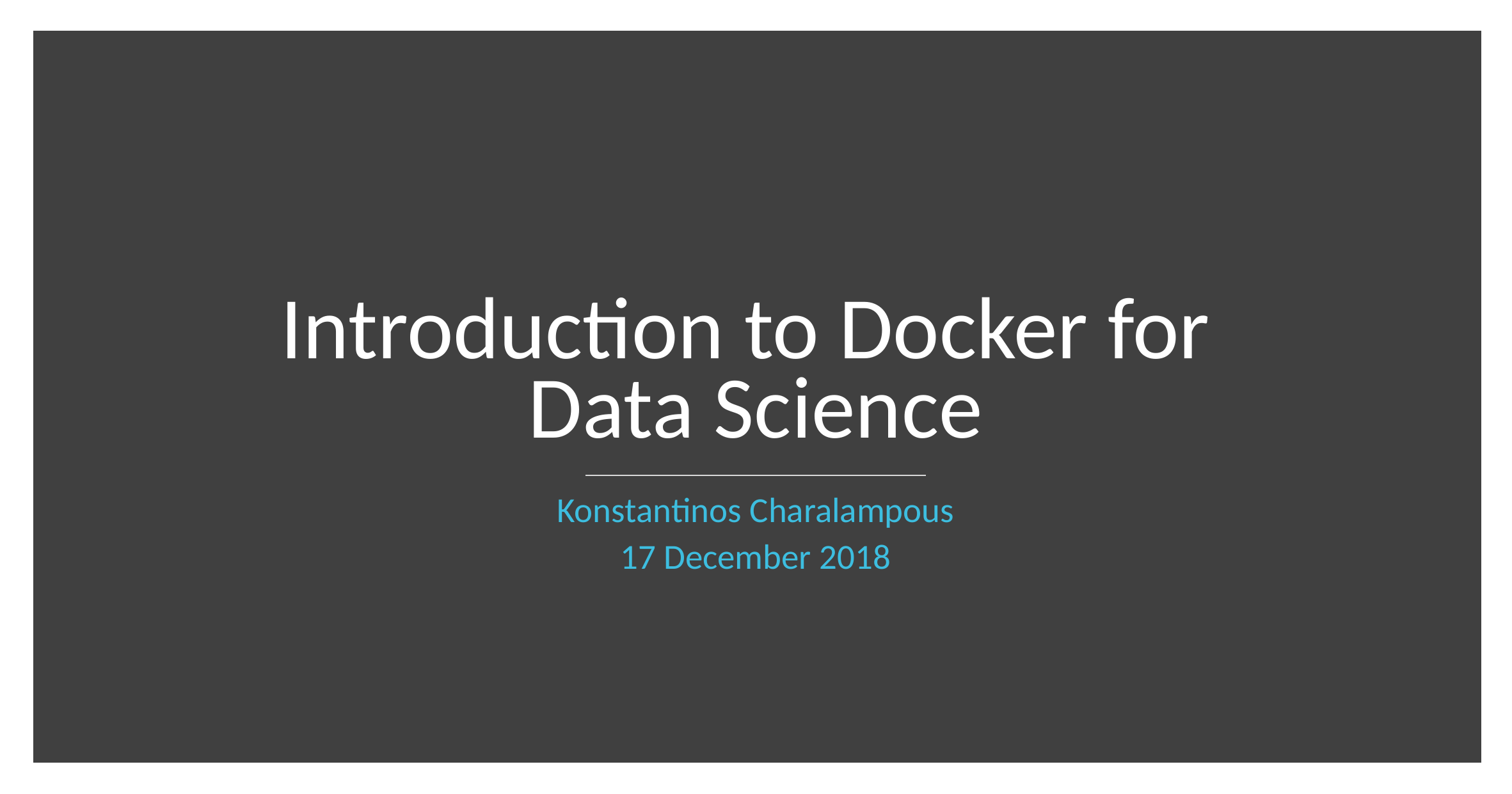

# Introduction to Docker for Data Science
Konstantinos Charalampous
17 December 2018